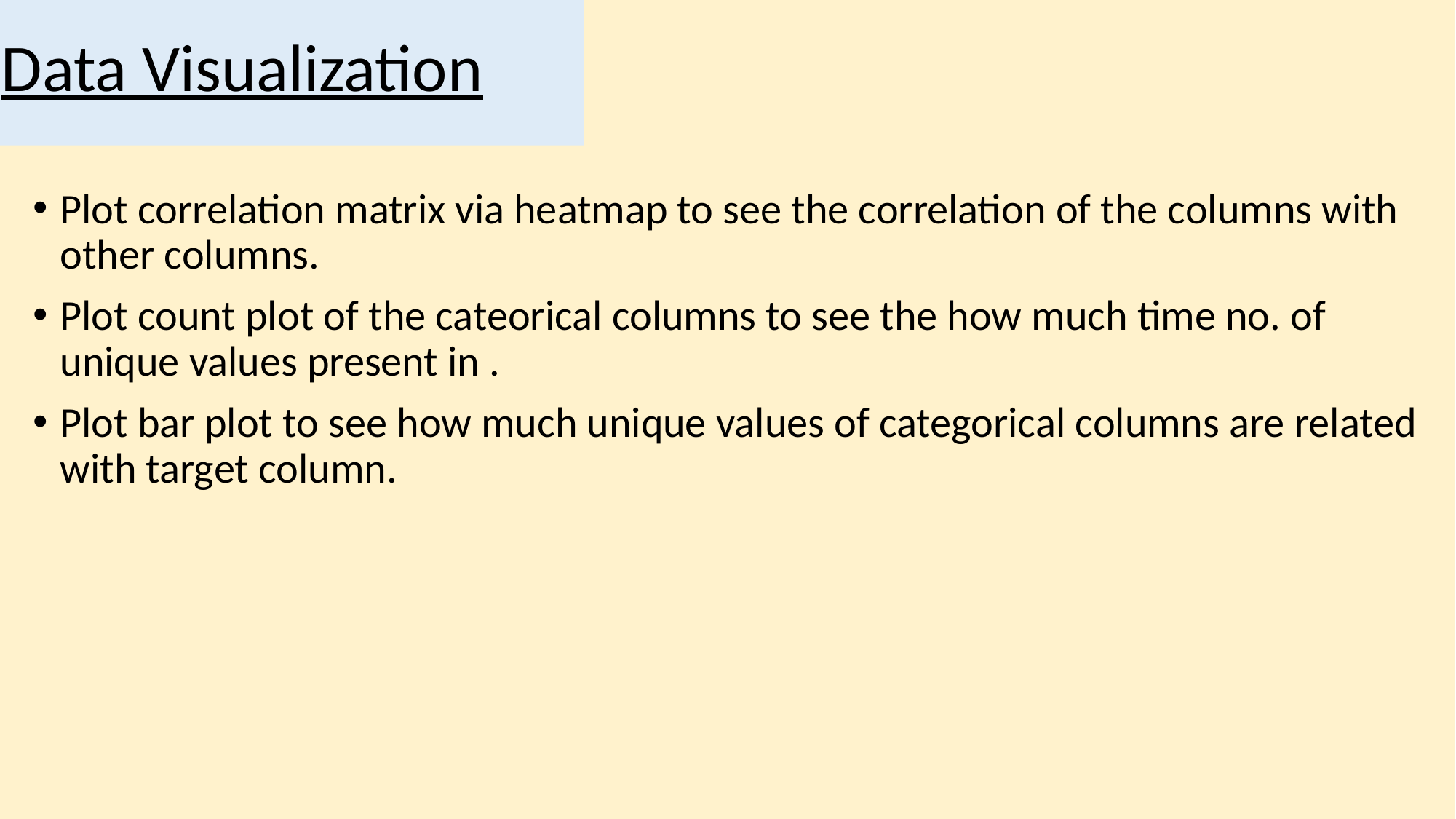

# Data Visualization
Plot correlation matrix via heatmap to see the correlation of the columns with other columns.
Plot count plot of the cateorical columns to see the how much time no. of unique values present in .
Plot bar plot to see how much unique values of categorical columns are related with target column.